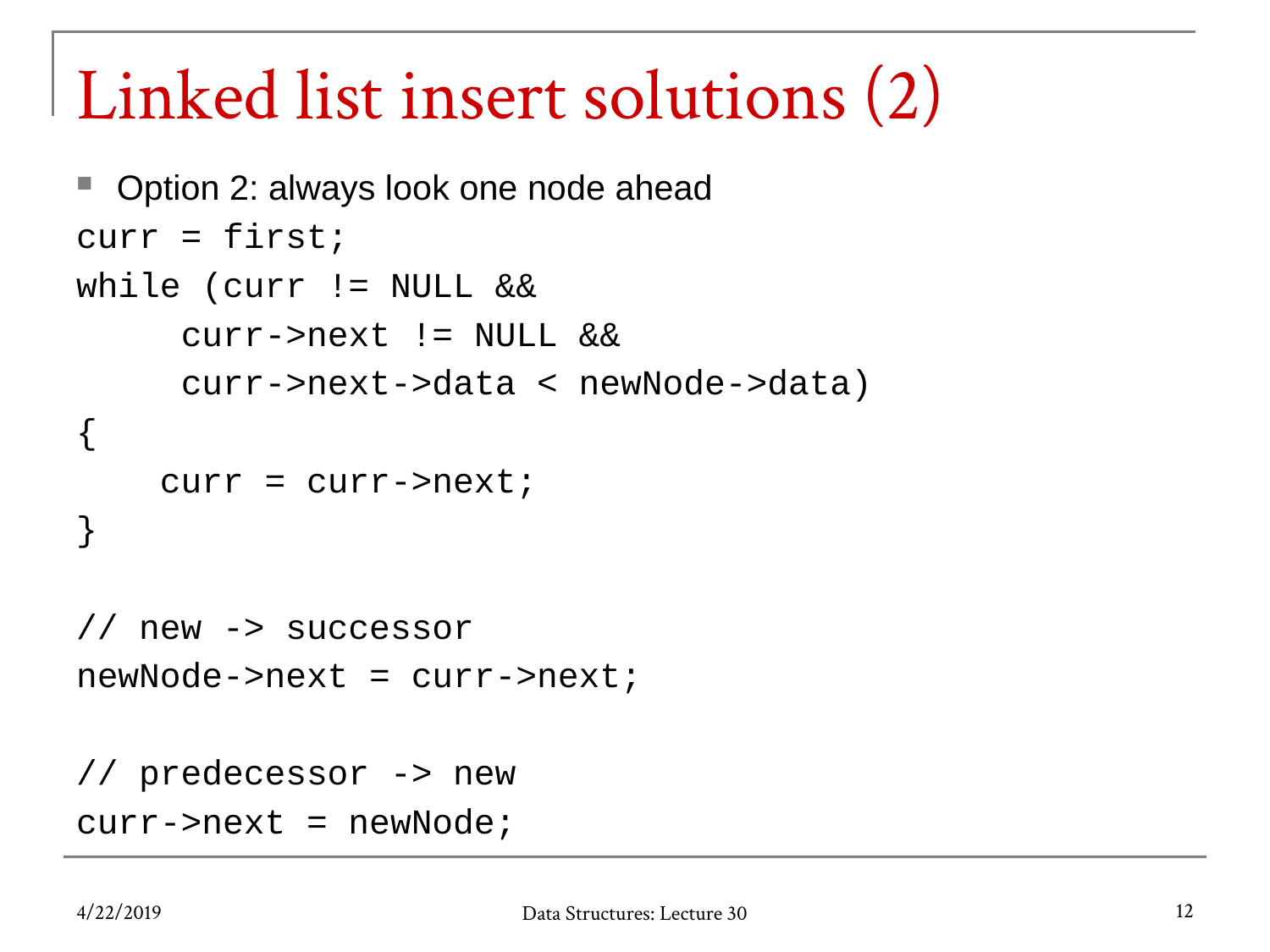

# Linked list insert solutions (2)
Option 2: always look one node ahead
curr = first;
while (curr != NULL &&
	 curr->next != NULL &&
	 curr->next->data < newNode->data)
{
	curr = curr->next;
}

// new -> successor
newNode->next = curr->next;

// predecessor -> new
curr->next = newNode;

4/22/2019
12
Data Structures: Lecture 30